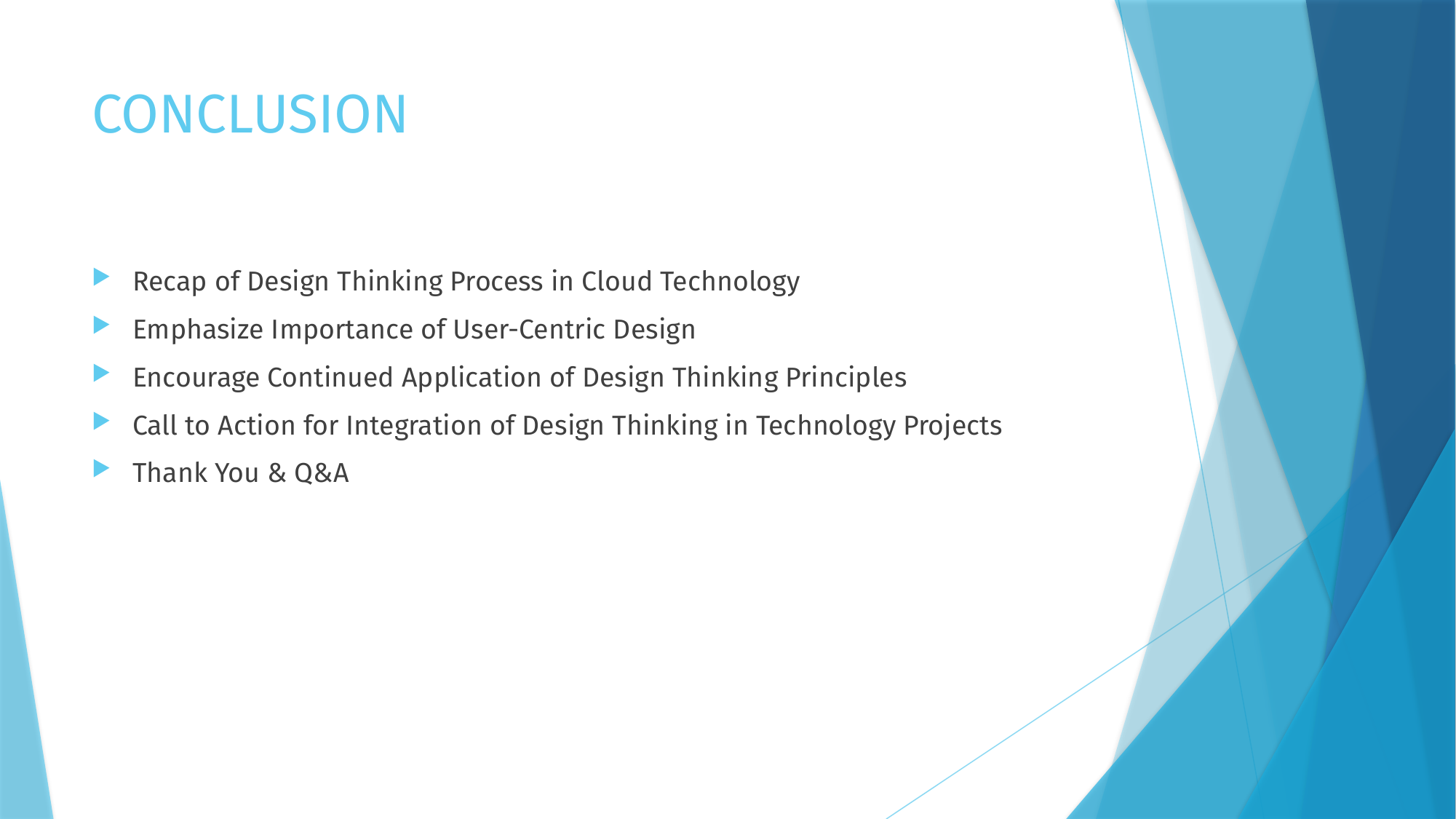

# CONCLUSION
Recap of Design Thinking Process in Cloud Technology
Emphasize Importance of User-Centric Design
Encourage Continued Application of Design Thinking Principles
Call to Action for Integration of Design Thinking in Technology Projects
Thank You & Q&A